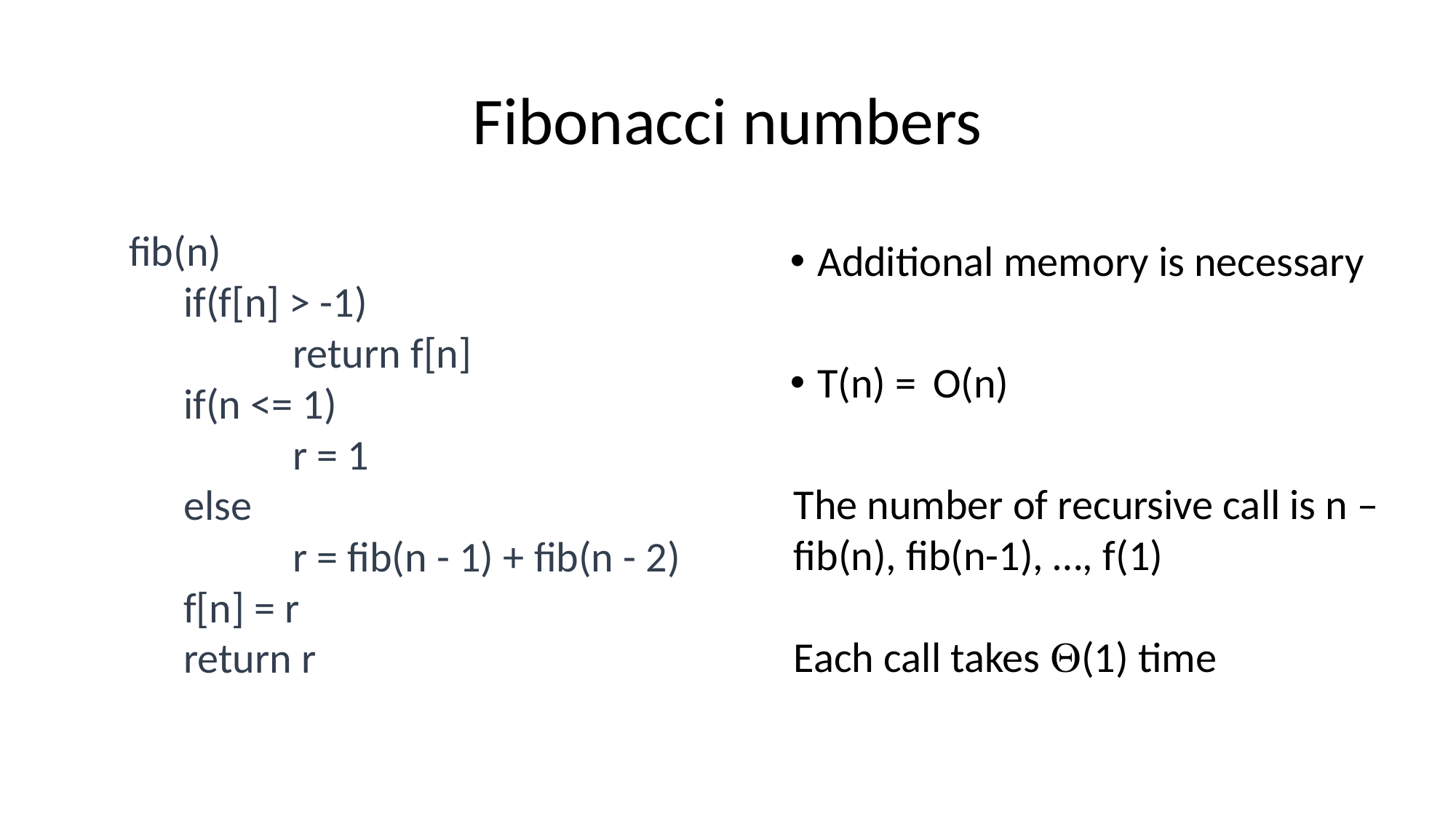

# Fibonacci numbers
fib(n)
if(f[n] > -1)
	return f[n]
if(n <= 1)
	r = 1
else
	r = fib(n - 1) + fib(n - 2)
f[n] = r
return r

Additional memory is necessary

T(n) = ?

O(n)
The number of recursive call is n –
fib(n), fib(n-1), …, f(1)

Each call takes Θ(1) time